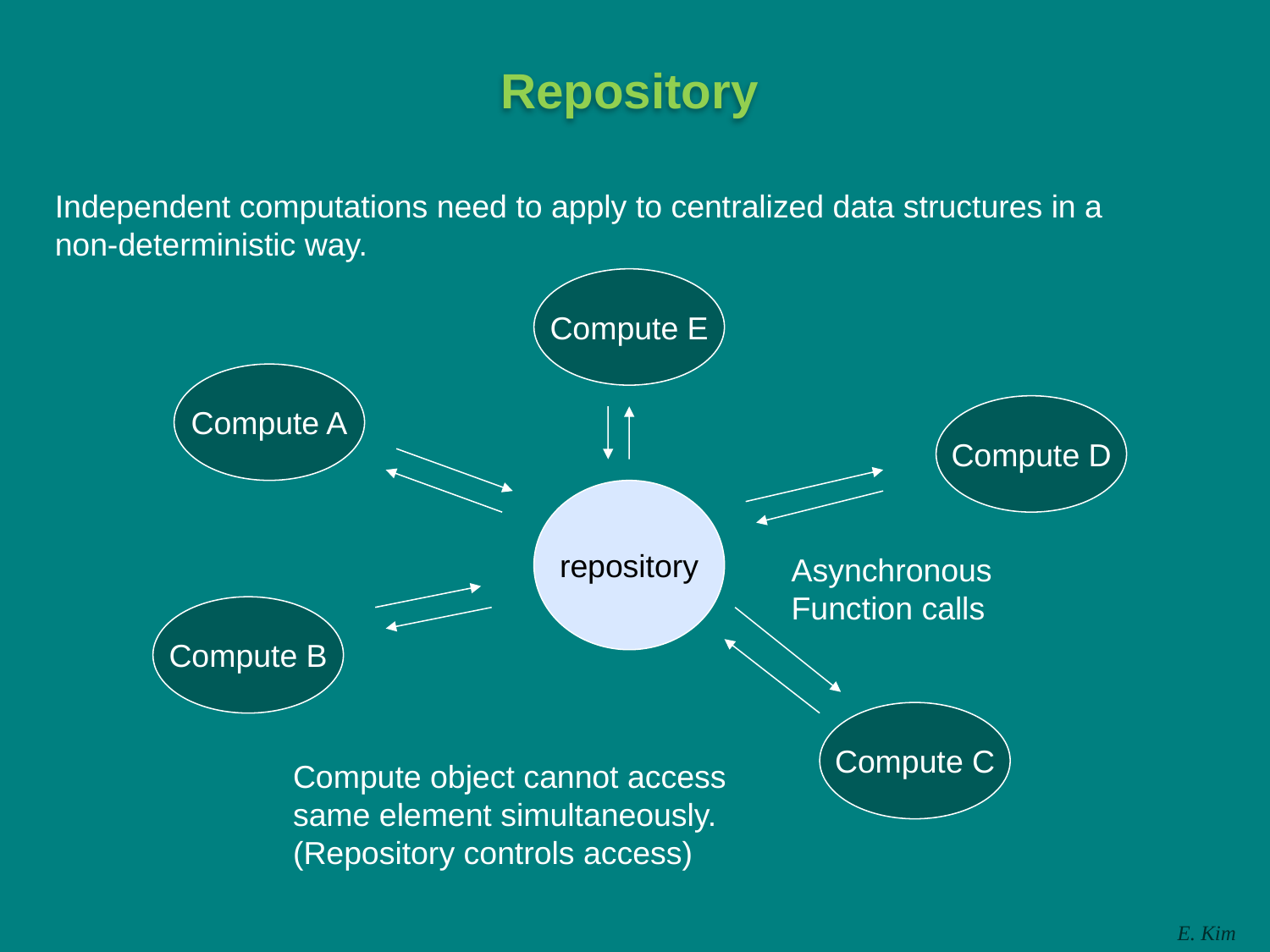

# Repository
Independent computations need to apply to centralized data structures in a
non-deterministic way.

Compute E
Compute A
Compute D

repository

Asynchronous
Function calls

Compute B

Compute C
Compute object cannot access
same element simultaneously.
(Repository controls access)
E. Kim